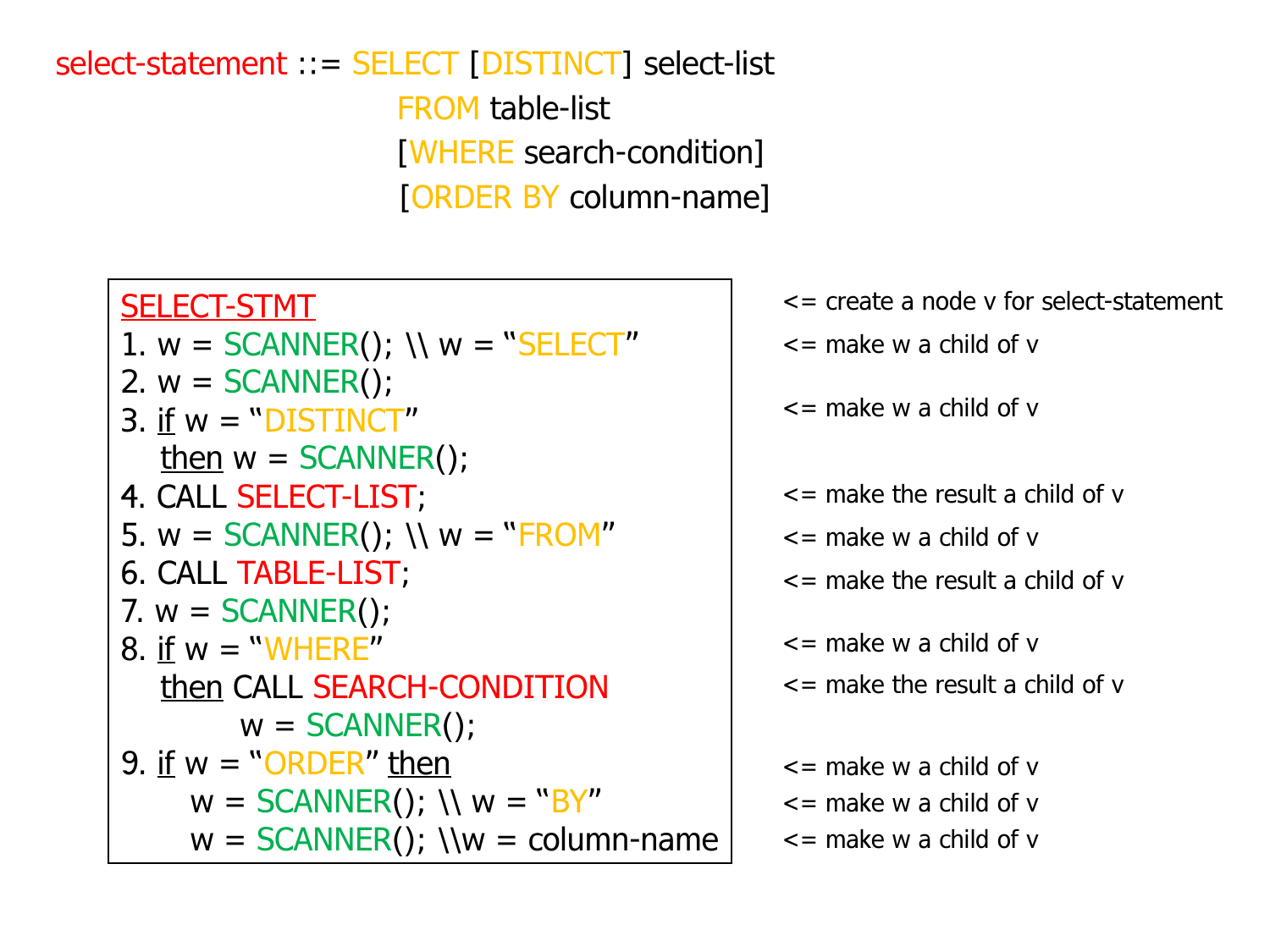

select-statement ::= SELECT [DISTINCT] select-list
       		    FROM table-list
			    [WHERE search-condition]
		                 [ORDER BY column-name]

SELECT-STMT
1. w = SCANNER(); \\ w = “SELECT”
2. w = SCANNER();
3. if w = “DISTINCT”
    then w = SCANNER();
4. CALL SELECT-LIST;
5. w = SCANNER(); \\ w = “FROM”
6. CALL TABLE-LIST;
7. w = SCANNER();
8. if w = “WHERE”
    then CALL SEARCH-CONDITION
            w = SCANNER();
9. if w = “ORDER” then
       w = SCANNER(); \\ w = “BY”
       w = SCANNER(); \\w = column-name
<= create a node v for select-statement
<= make w a child of v
<= make w a child of v
<= make the result a child of v
<= make w a child of v
<= make the result a child of v
<= make w a child of v
<= make the result a child of v
<= make w a child of v
<= make w a child of v
<= make w a child of v